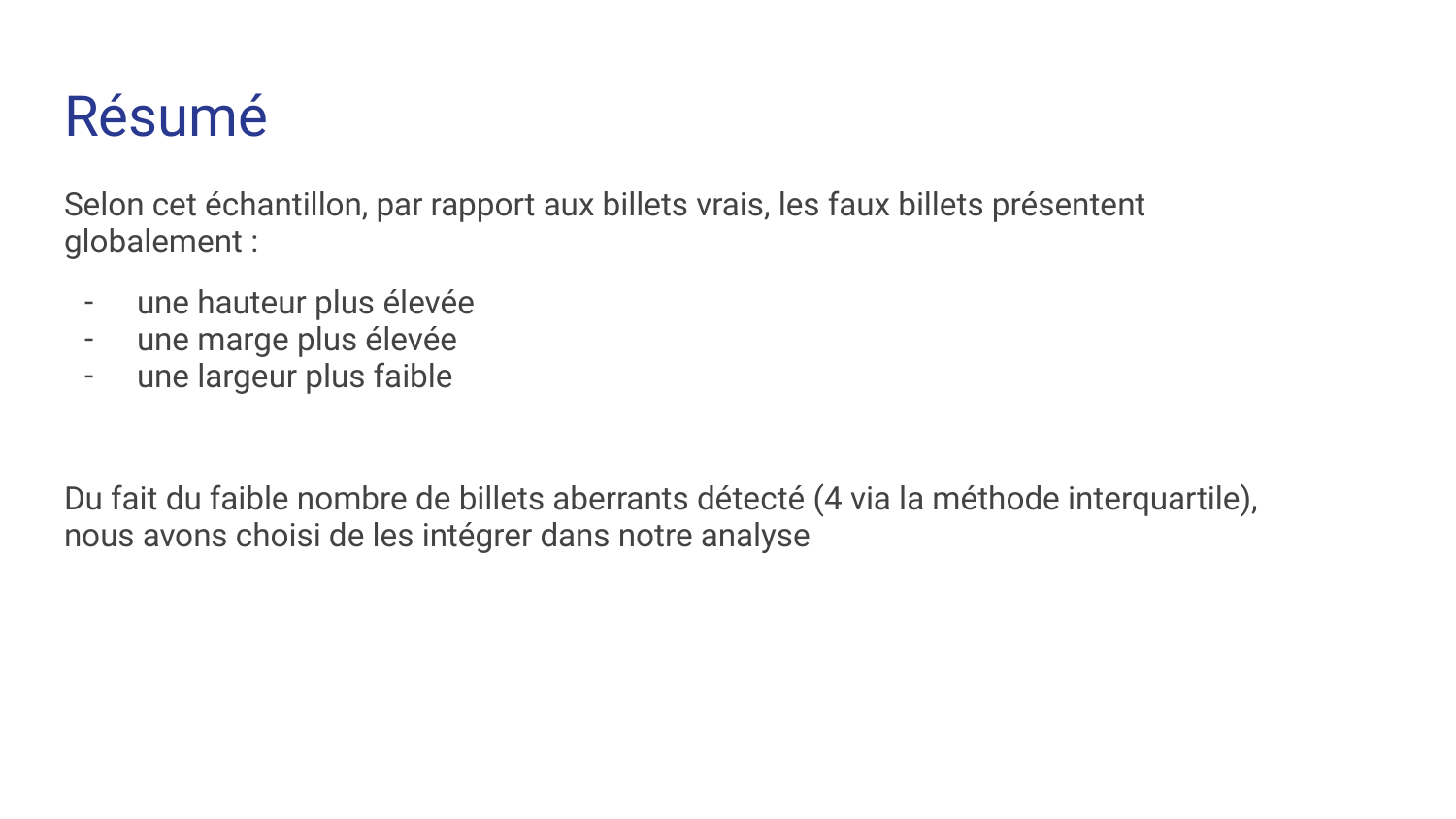

# Résumé
Selon cet échantillon, par rapport aux billets vrais, les faux billets présentent globalement :
une hauteur plus élevée
une marge plus élevée
une largeur plus faible

Du fait du faible nombre de billets aberrants détecté (4 via la méthode interquartile), nous avons choisi de les intégrer dans notre analyse